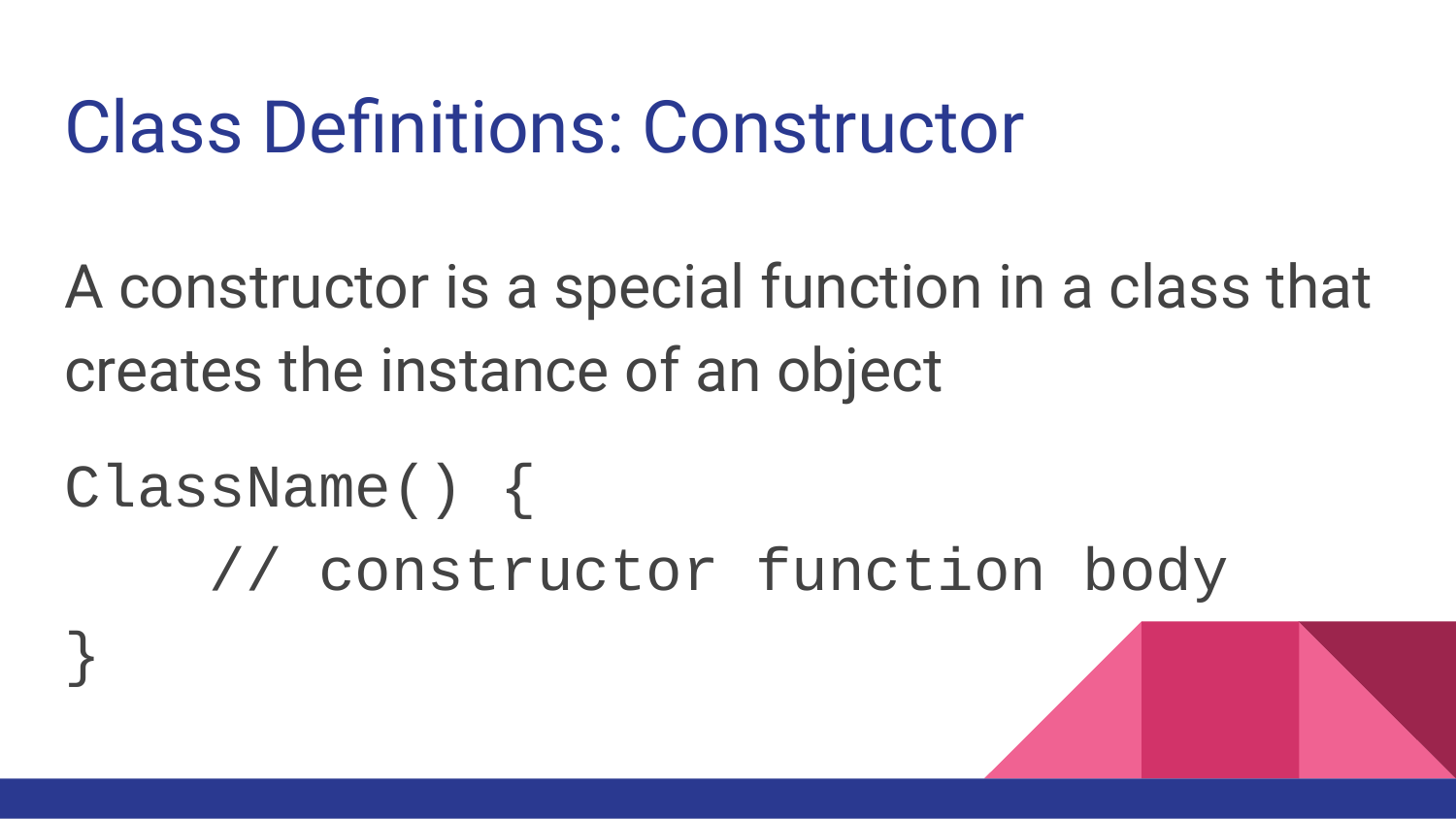

# Class Definitions: Constructor
A constructor is a special function in a class that creates the instance of an object
ClassName() {
    // constructor function body
}